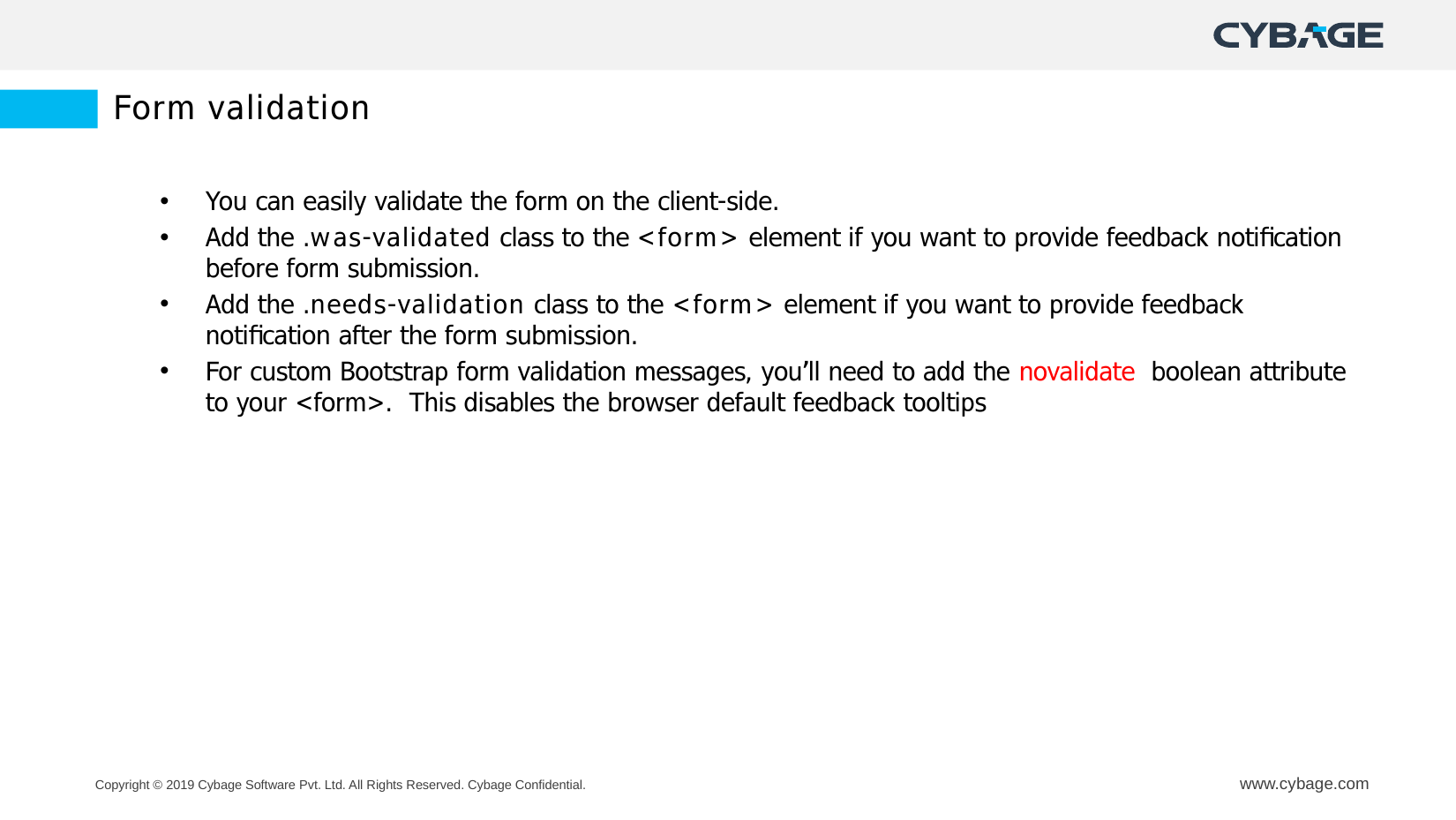

# Form validation
You can easily validate the form on the client-side.
Add the .was-validated class to the <form> element if you want to provide feedback notification before form submission.
Add the .needs-validation class to the <form> element if you want to provide feedback notification after the form submission.
For custom Bootstrap form validation messages, you’ll need to add the novalidate  boolean attribute to your <form>.  This disables the browser default feedback tooltips